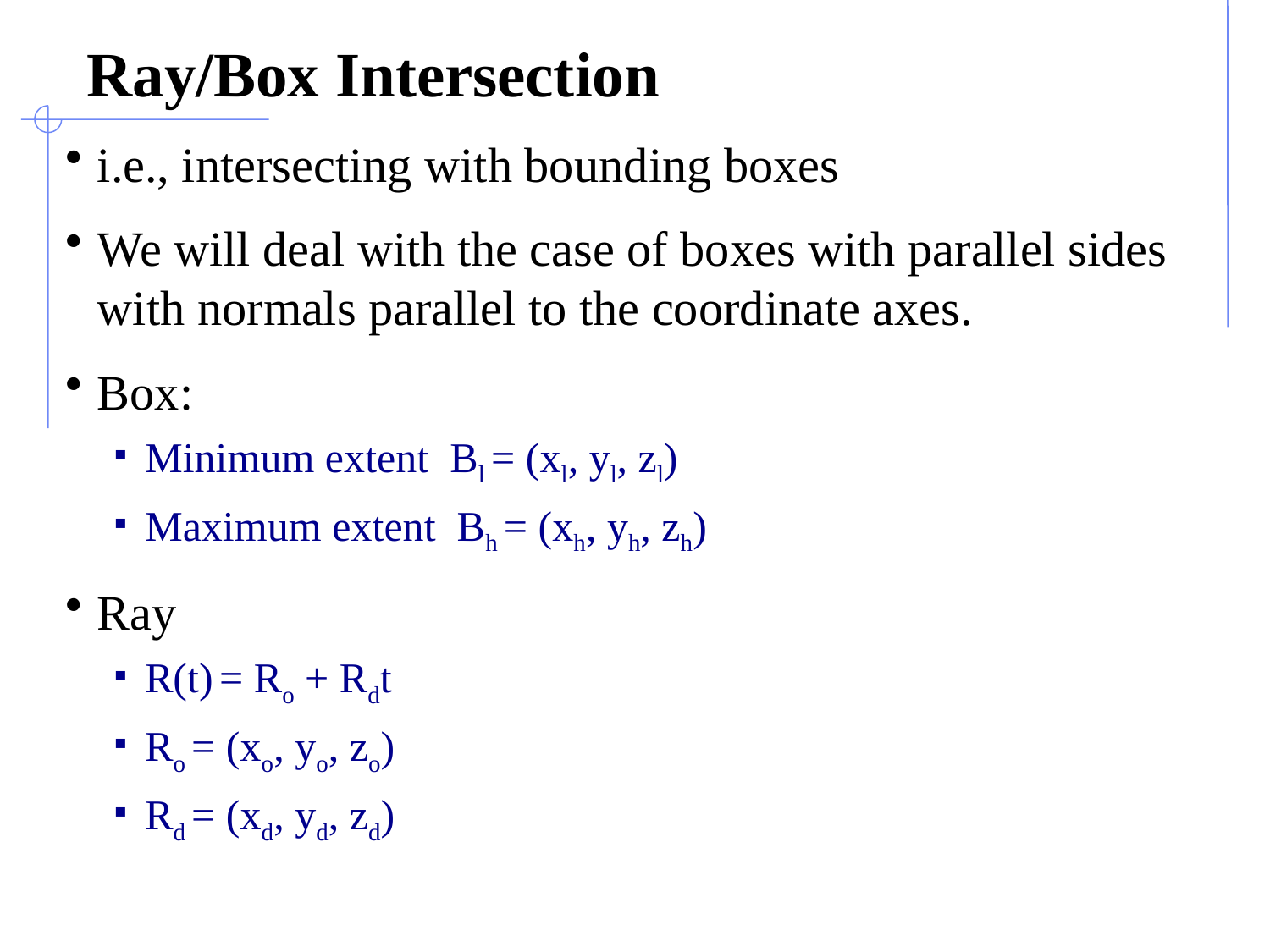

# Ray/Box Intersection
i.e., intersecting with bounding boxes
We will deal with the case of boxes with parallel sides with normals parallel to the coordinate axes.
Box:
Minimum extent  Bl = (xl, yl, zl)
Maximum extent  Bh = (xh, yh, zh)
Ray
R(t) = Ro + Rdt
Ro = (xo, yo, zo)
Rd = (xd, yd, zd)